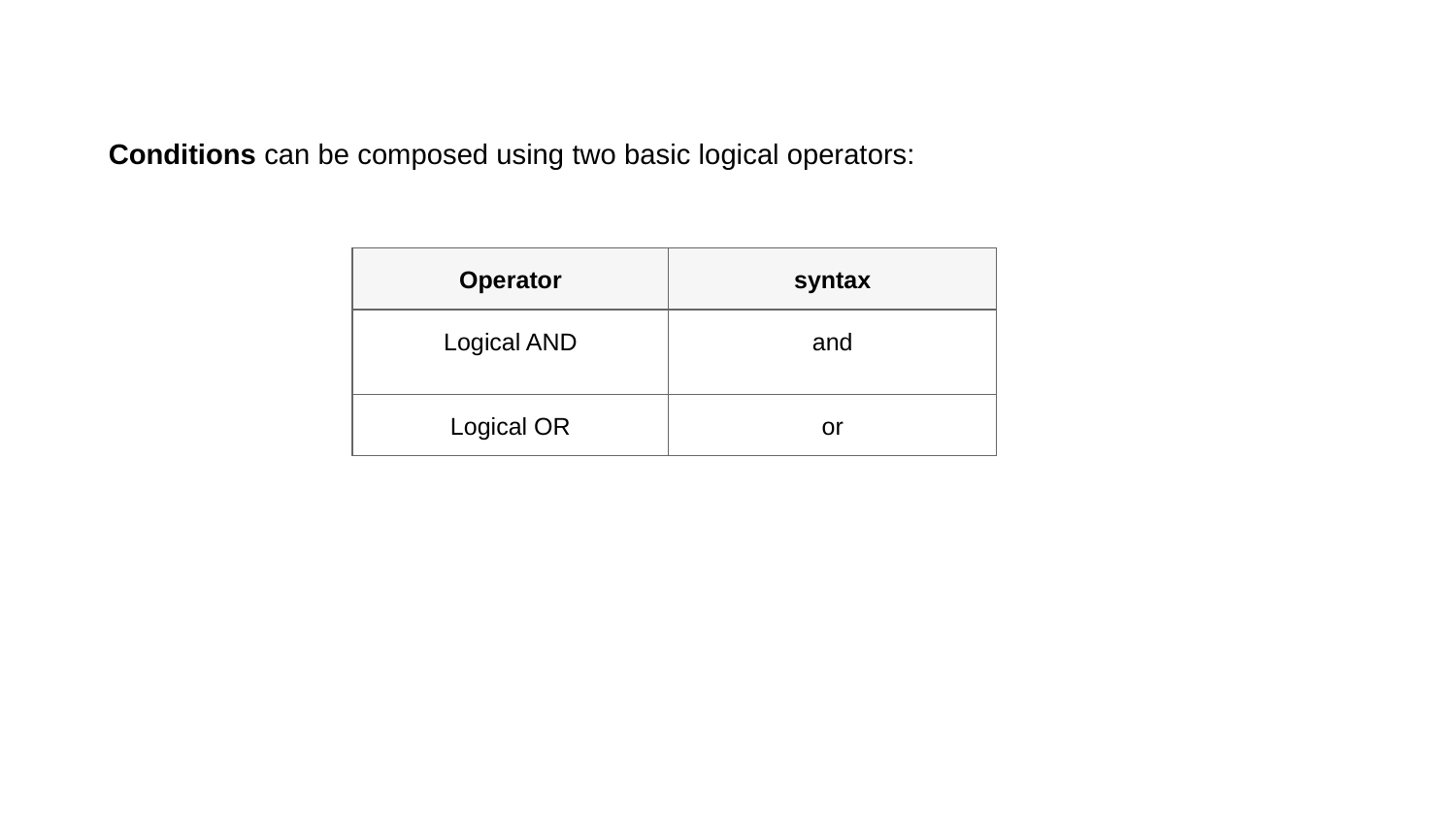

Conditions can be composed using two basic logical operators:

| Operator | syntax |
| --- | --- |
| Logical AND | and |
| Logical OR | or |